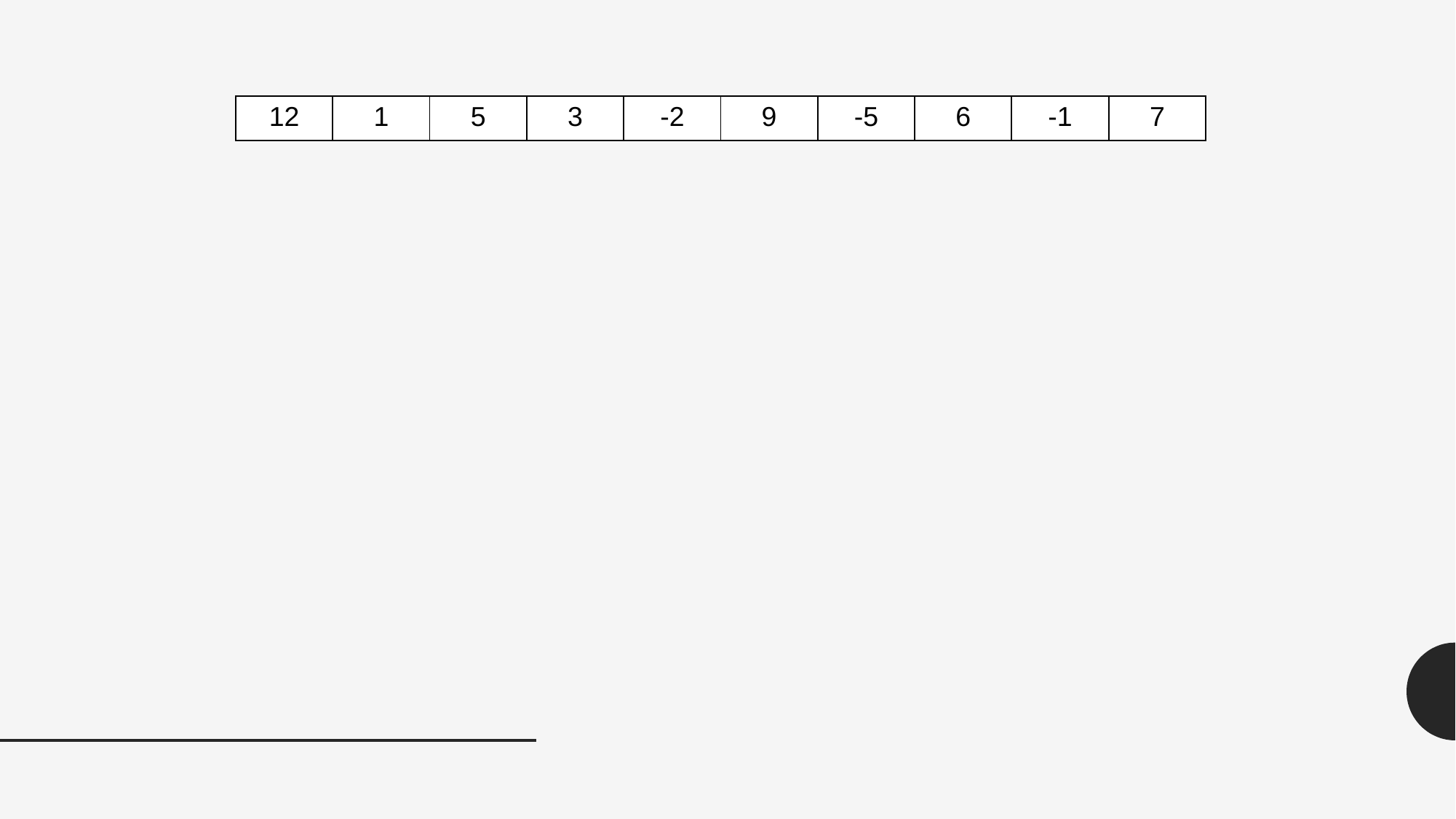

| 12 | 1 | 5 | 3 | -2 | 9 | -5 | 6 | -1 | 7 |
| --- | --- | --- | --- | --- | --- | --- | --- | --- | --- |